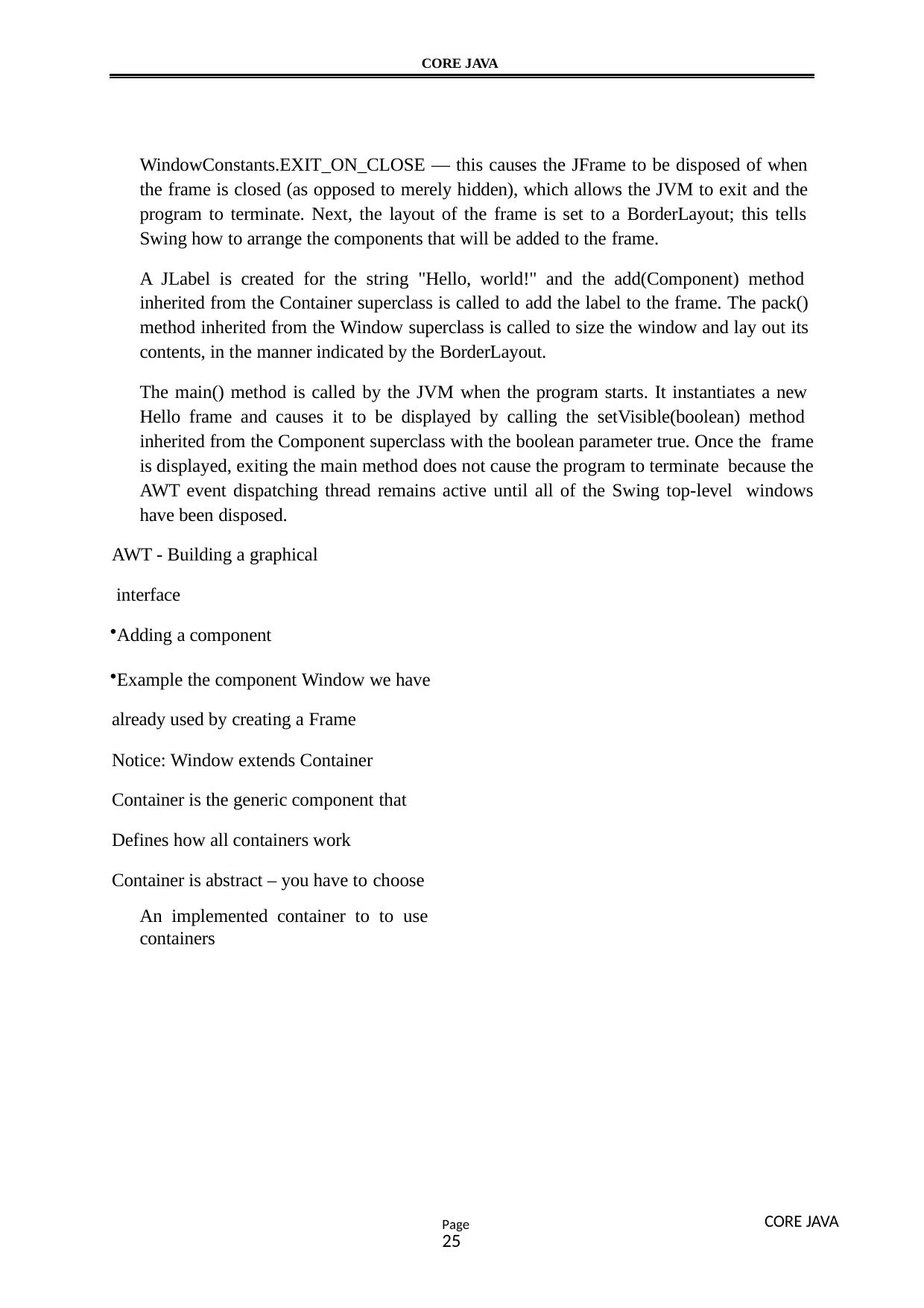

CORE JAVA

WindowConstants.EXIT_ON_CLOSE — this causes the JFrame to be disposed of when  the frame is closed (as opposed to merely hidden), which allows the JVM to exit and the  program to terminate. Next, the layout of the frame is set to a BorderLayout; this tells  Swing how to arrange the components that will be added to the frame.
A JLabel is created for the string "Hello, world!" and the add(Component) method  inherited from the Container superclass is called to add the label to the frame. The pack()  method inherited from the Window superclass is called to size the window and lay out its  contents, in the manner indicated by the BorderLayout.
The main() method is called by the JVM when the program starts. It instantiates a new  Hello frame and causes it to be displayed by calling the setVisible(boolean) method  inherited from the Component superclass with the boolean parameter true. Once the  frame is displayed, exiting the main method does not cause the program to terminate  because the AWT event dispatching thread remains active until all of the Swing top-level  windows have been disposed.
AWT - Building a graphical  interface
Adding a component
Example the component Window we have  already used by creating a Frame
Notice: Window extends Container  Container is the generic component that
Defines how all containers work  Container is abstract – you have to choose
An implemented container to to use containers
CORE JAVA
Page25